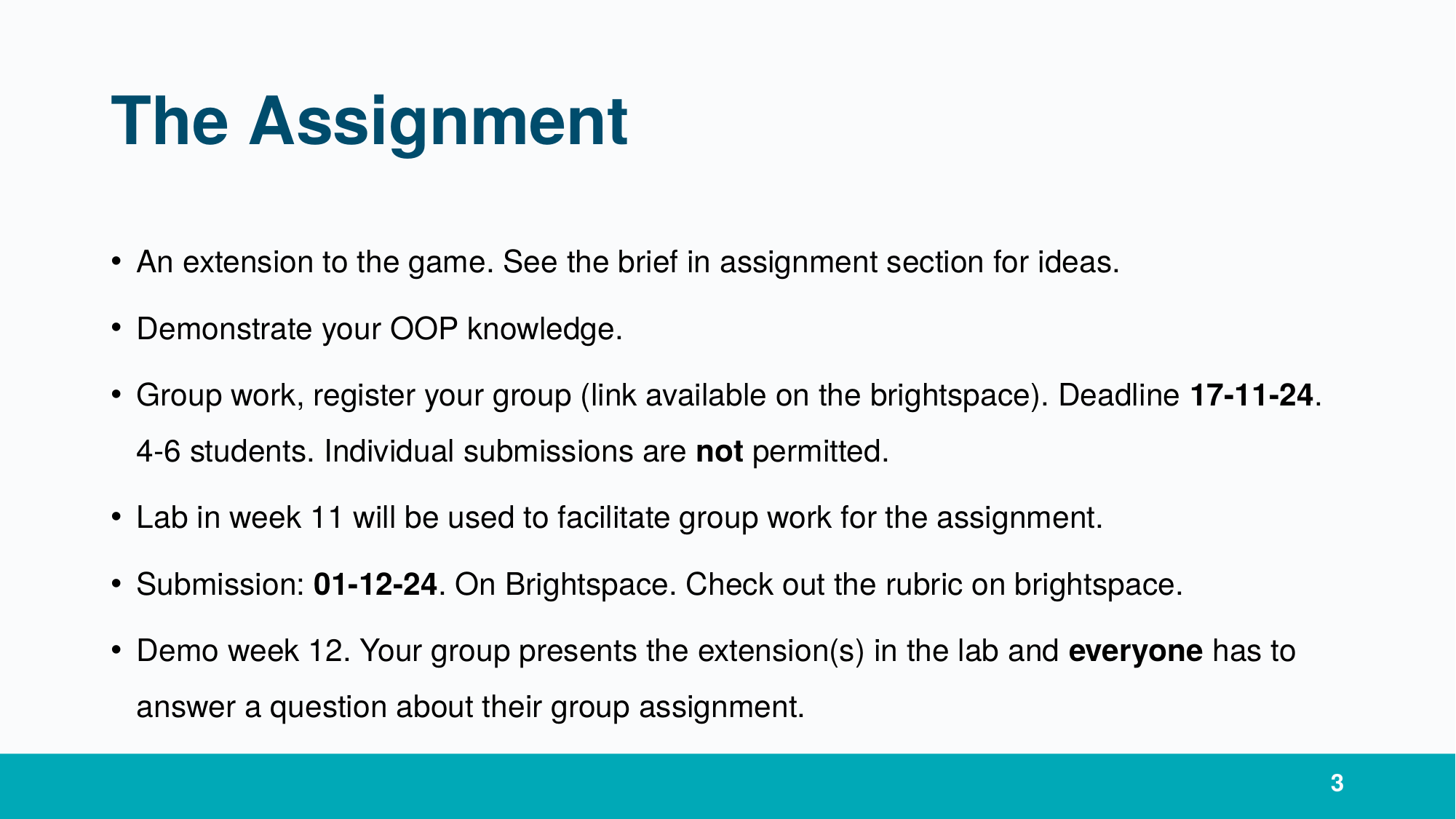

# The Assignment
An extension to the game. See the brief in assignment section for ideas.
Demonstrate your OOP knowledge.
Group work, register your group (link available on the brightspace). Deadline 17-11-24. 4-6 students. Individual submissions are not permitted.
Lab in week 11 will be used to facilitate group work for the assignment.
Submission: 01-12-24. On Brightspace. Check out the rubric on brightspace.
Demo week 12. Your group presents the extension(s) in the lab and everyone has to answer a question about their group assignment.
3